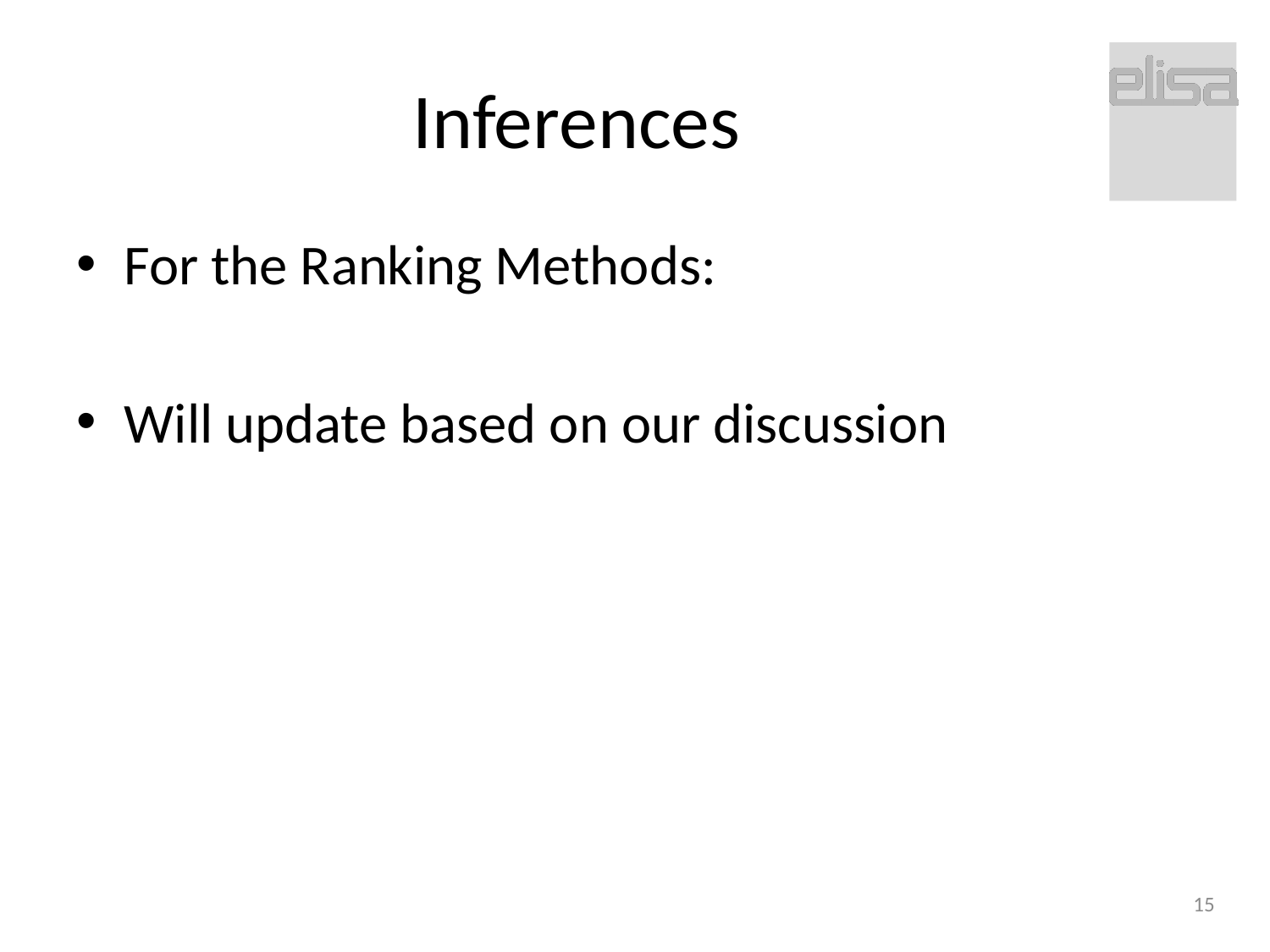

# Inferences
For the Ranking Methods:

Will update based on our discussion
15